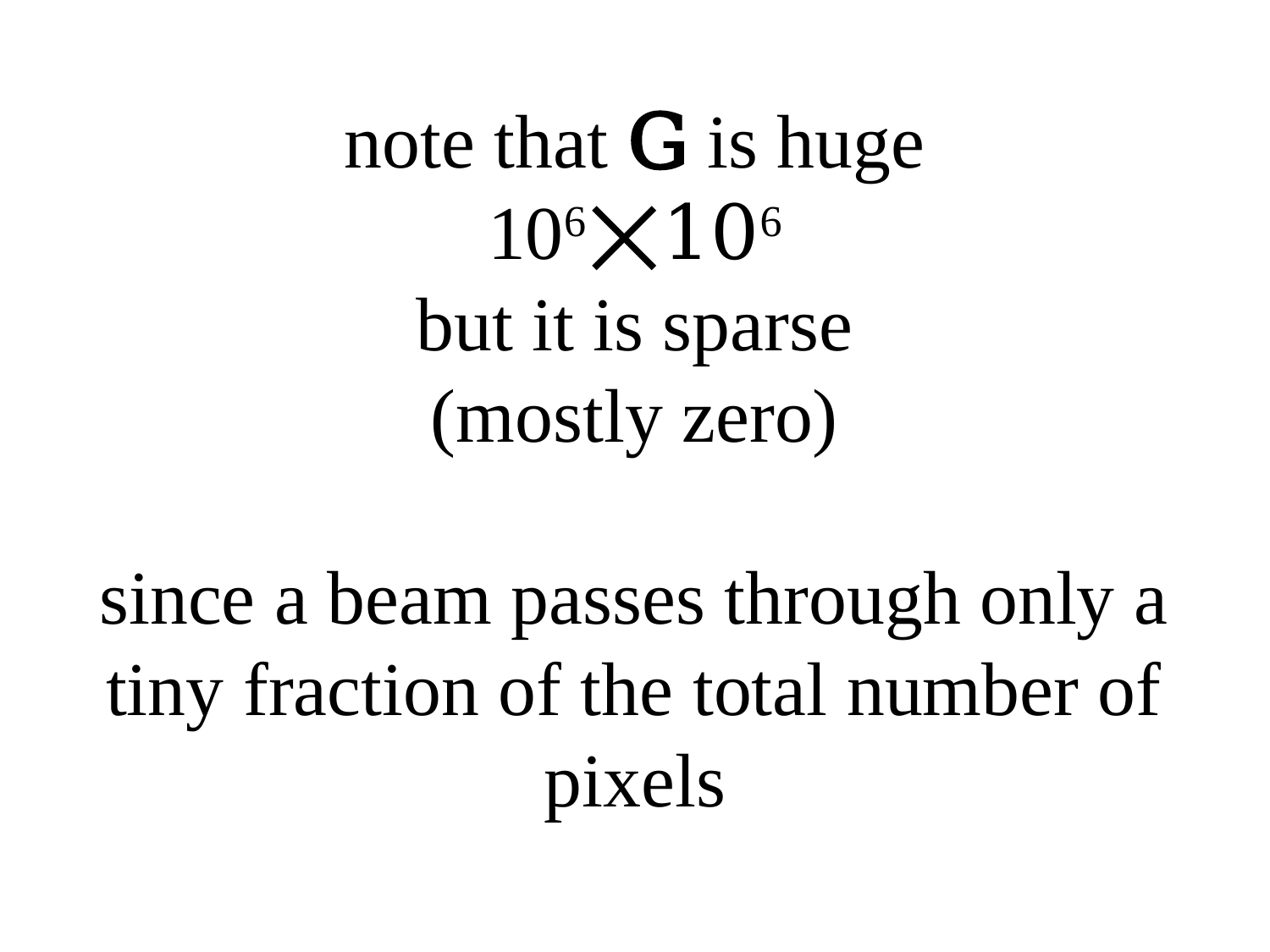

# note that G is huge 106⨉106 but it is sparse (mostly zero) since a beam passes through only a tiny fraction of the total number of pixels